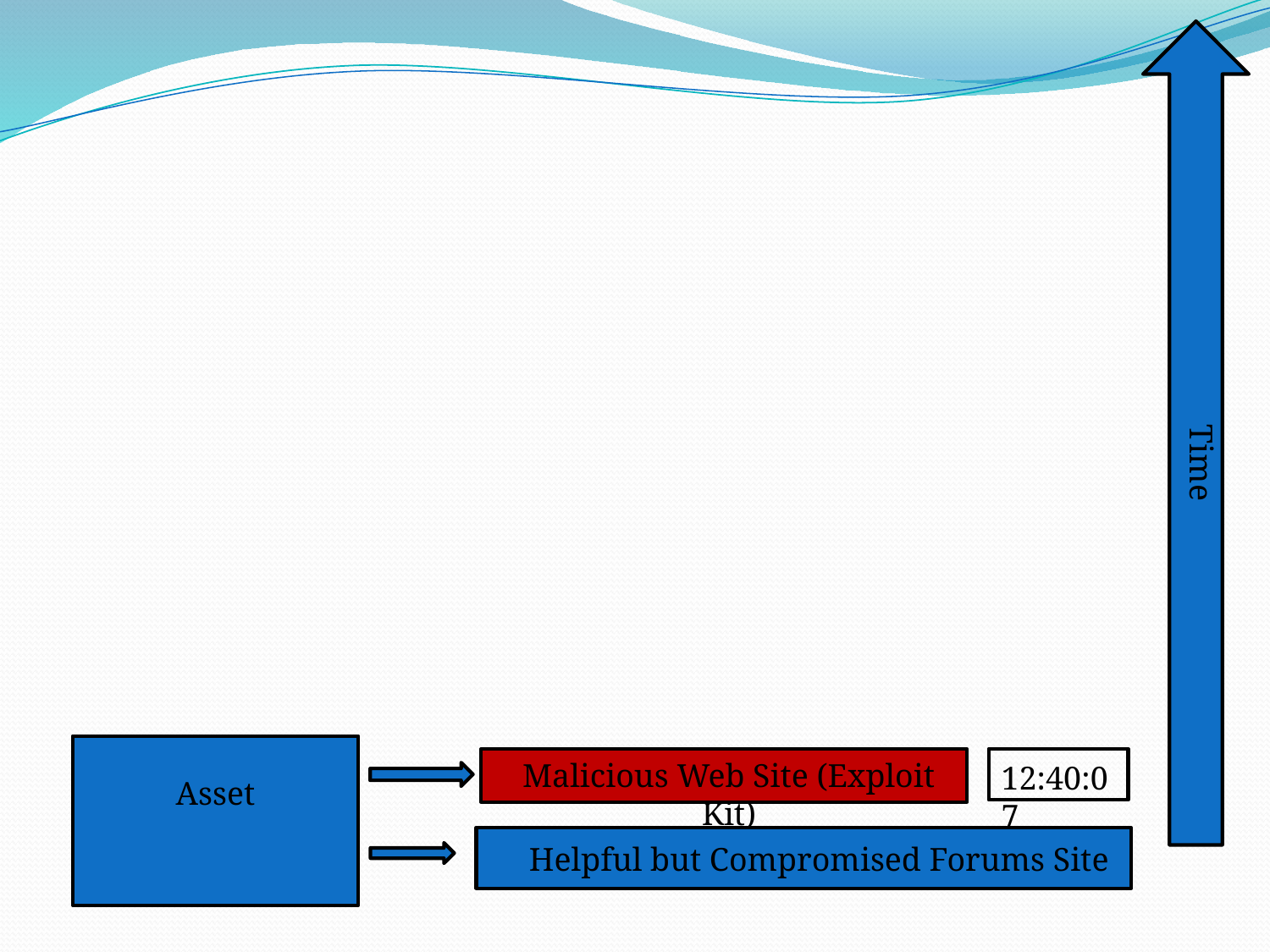

Time

Malicious Web Site (Exploit Kit)
12:40:07
Asset

Helpful but Compromised Forums Site